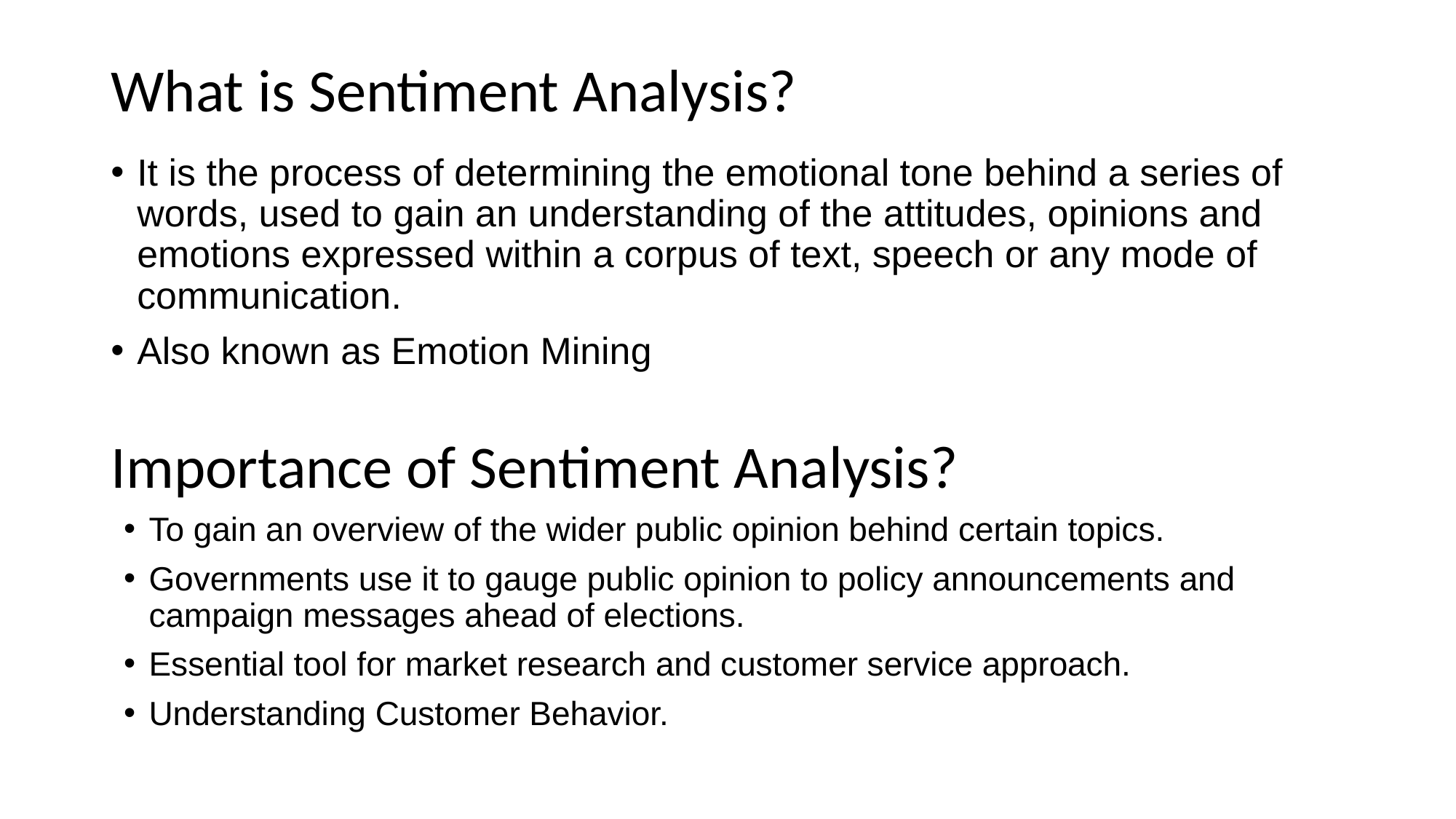

What is Sentiment Analysis?
It is the process of determining the emotional tone behind a series of words, used to gain an understanding of the attitudes, opinions and emotions expressed within a corpus of text, speech or any mode of communication.
Also known as Emotion Mining

Importance of Sentiment Analysis?
To gain an overview of the wider public opinion behind certain topics.
Governments use it to gauge public opinion to policy announcements and campaign messages ahead of elections.
Essential tool for market research and customer service approach.
Understanding Customer Behavior.